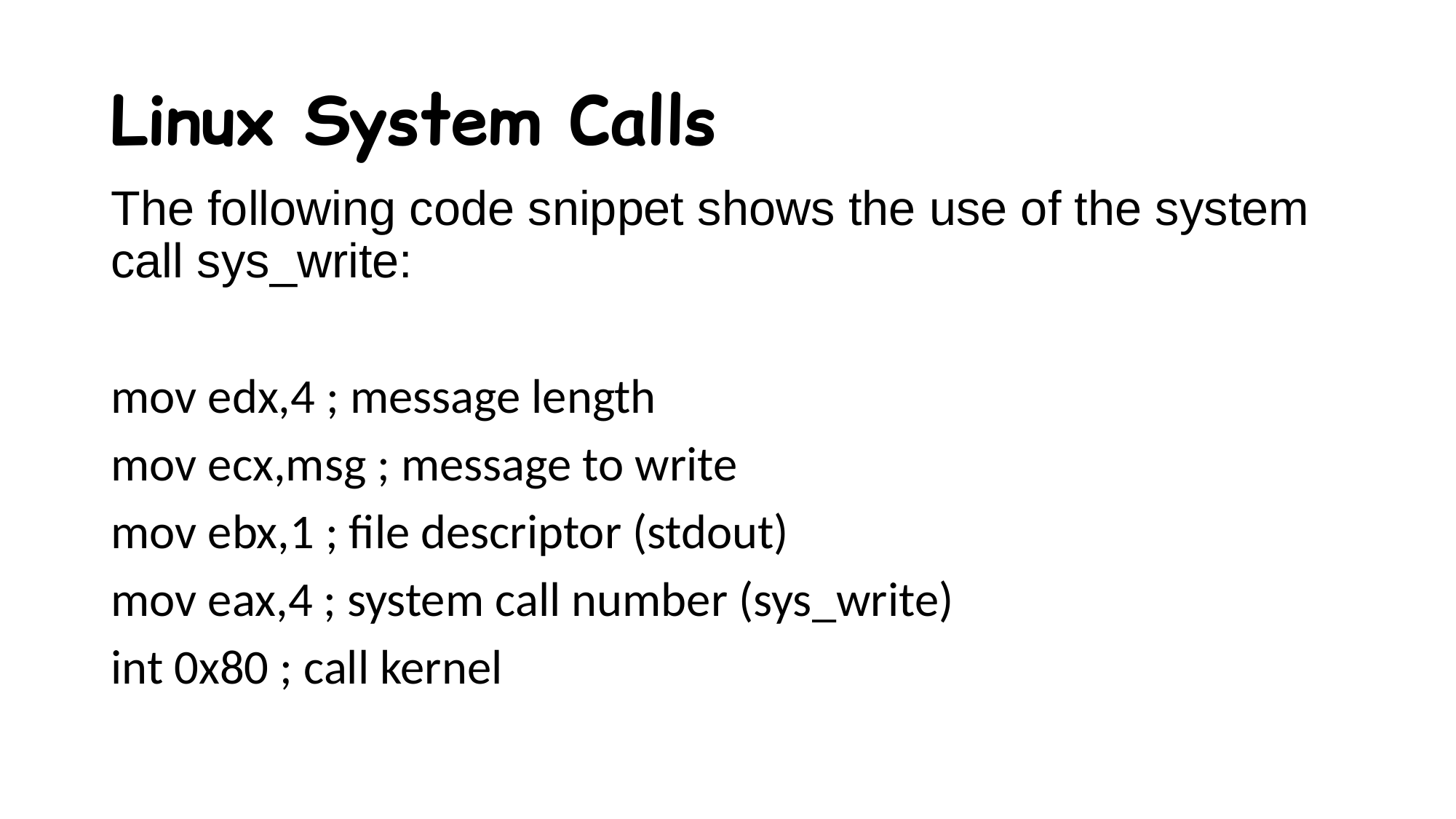

# Linux System Calls
The following code snippet shows the use of the system call sys_write:

mov edx,4 ; message length
mov ecx,msg ; message to write
mov ebx,1 ; file descriptor (stdout)
mov eax,4 ; system call number (sys_write)
int 0x80 ; call kernel